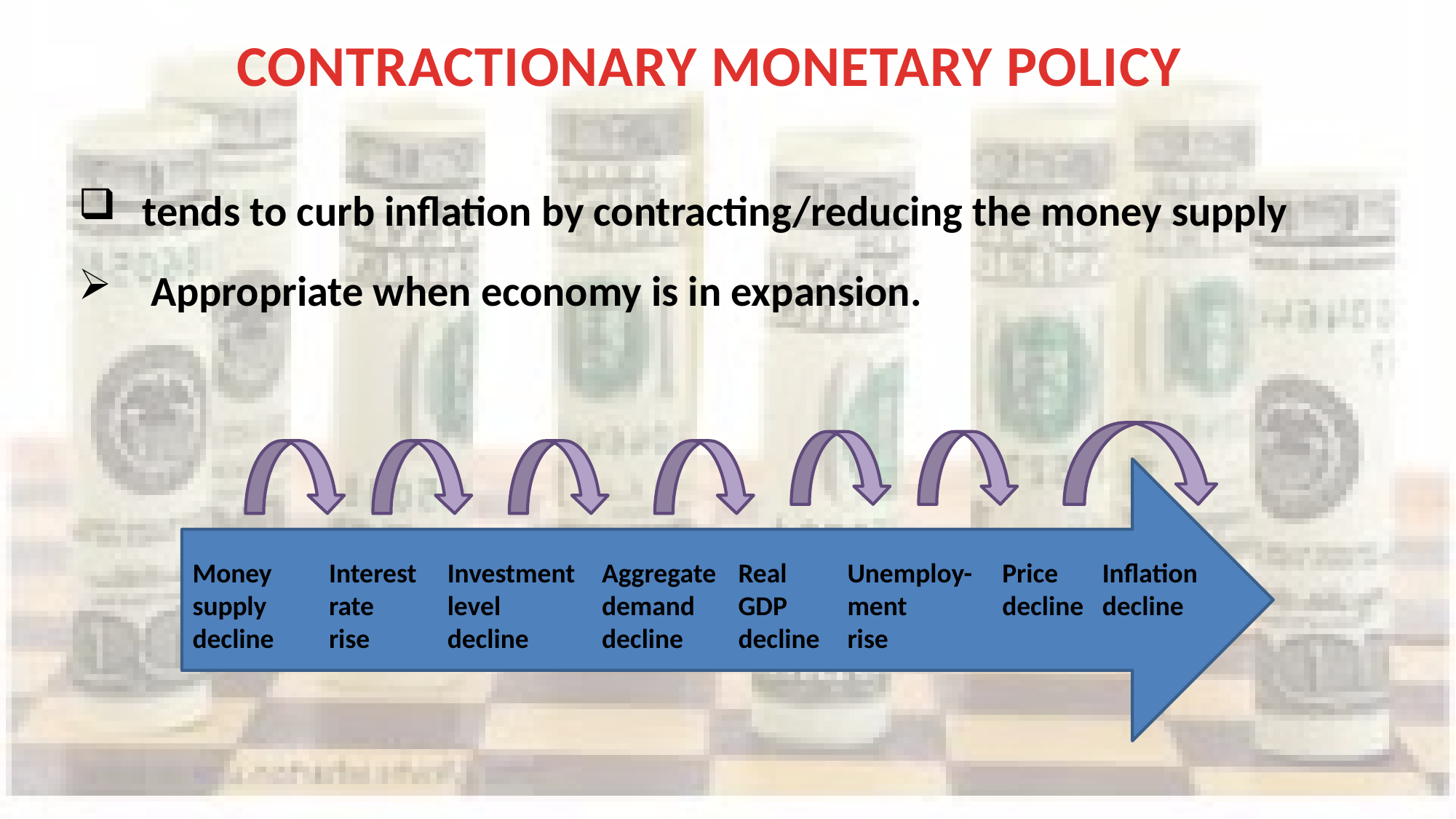

CONTRACTIONARY MONETARY POLICY
 tends to curb inflation by contracting/reducing the money supply

    Appropriate when economy is in expansion.

Money
supply
decline
Interest
rate
rise
Investment
level
decline
Aggregate
demand
decline
Real
GDP
decline
Unemploy-
ment
rise
Price
decline
Inflation
decline